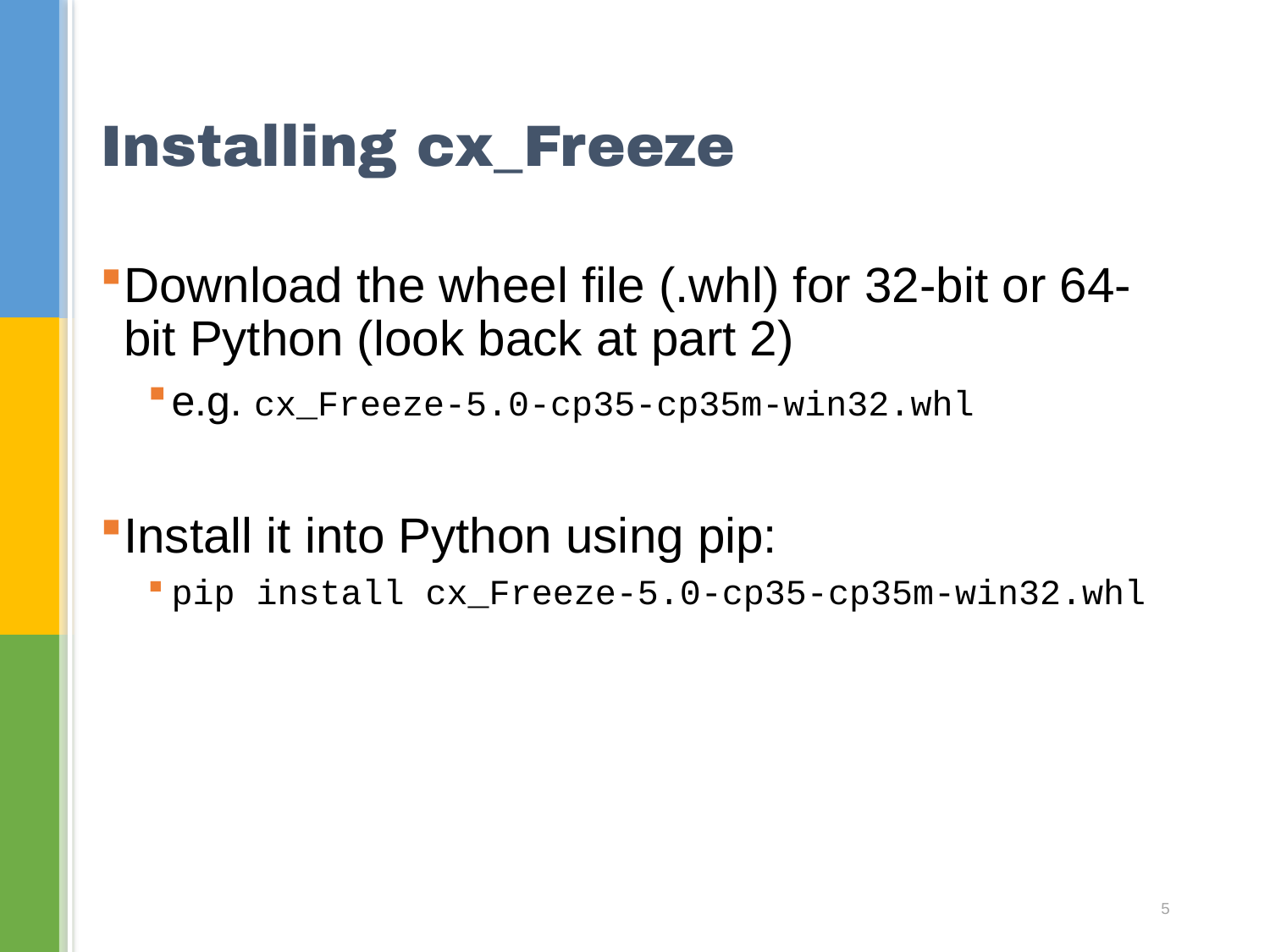

# Installing cx_Freeze
Download the wheel file (.whl) for 32-bit or 64-bit Python (look back at part 2)
e.g. cx_Freeze-5.0-cp35-cp35m-win32.whl

Install it into Python using pip:
pip install cx_Freeze-5.0-cp35-cp35m-win32.whl
5